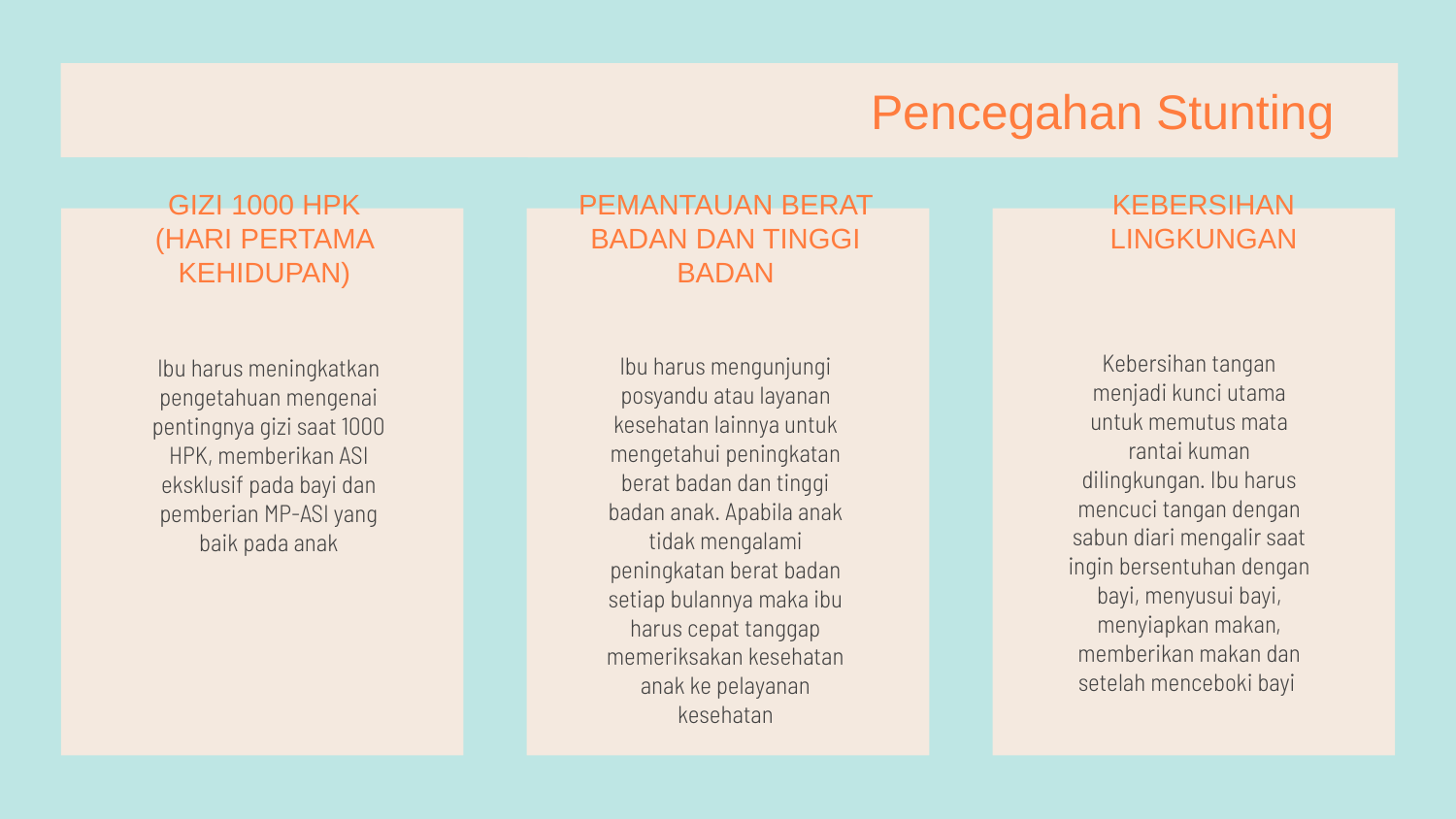

# Pencegahan Stunting
GIZI 1000 HPK
(HARI PERTAMA KEHIDUPAN)
KEBERSIHAN LINGKUNGAN

PEMANTAUAN BERAT BADAN DAN TINGGI BADAN
Kebersihan tangan menjadi kunci utama untuk memutus mata rantai kuman dilingkungan. Ibu harus mencuci tangan dengan sabun diari mengalir saat ingin bersentuhan dengan bayi, menyusui bayi, menyiapkan makan, memberikan makan dan setelah menceboki bayi
Ibu harus mengunjungi posyandu atau layanan kesehatan lainnya untuk mengetahui peningkatan berat badan dan tinggi badan anak. Apabila anak tidak mengalami peningkatan berat badan setiap bulannya maka ibu harus cepat tanggap memeriksakan kesehatan anak ke pelayanan kesehatan
Ibu harus meningkatkan pengetahuan mengenai pentingnya gizi saat 1000 HPK, memberikan ASI eksklusif pada bayi dan pemberian MP-ASI yang baik pada anak